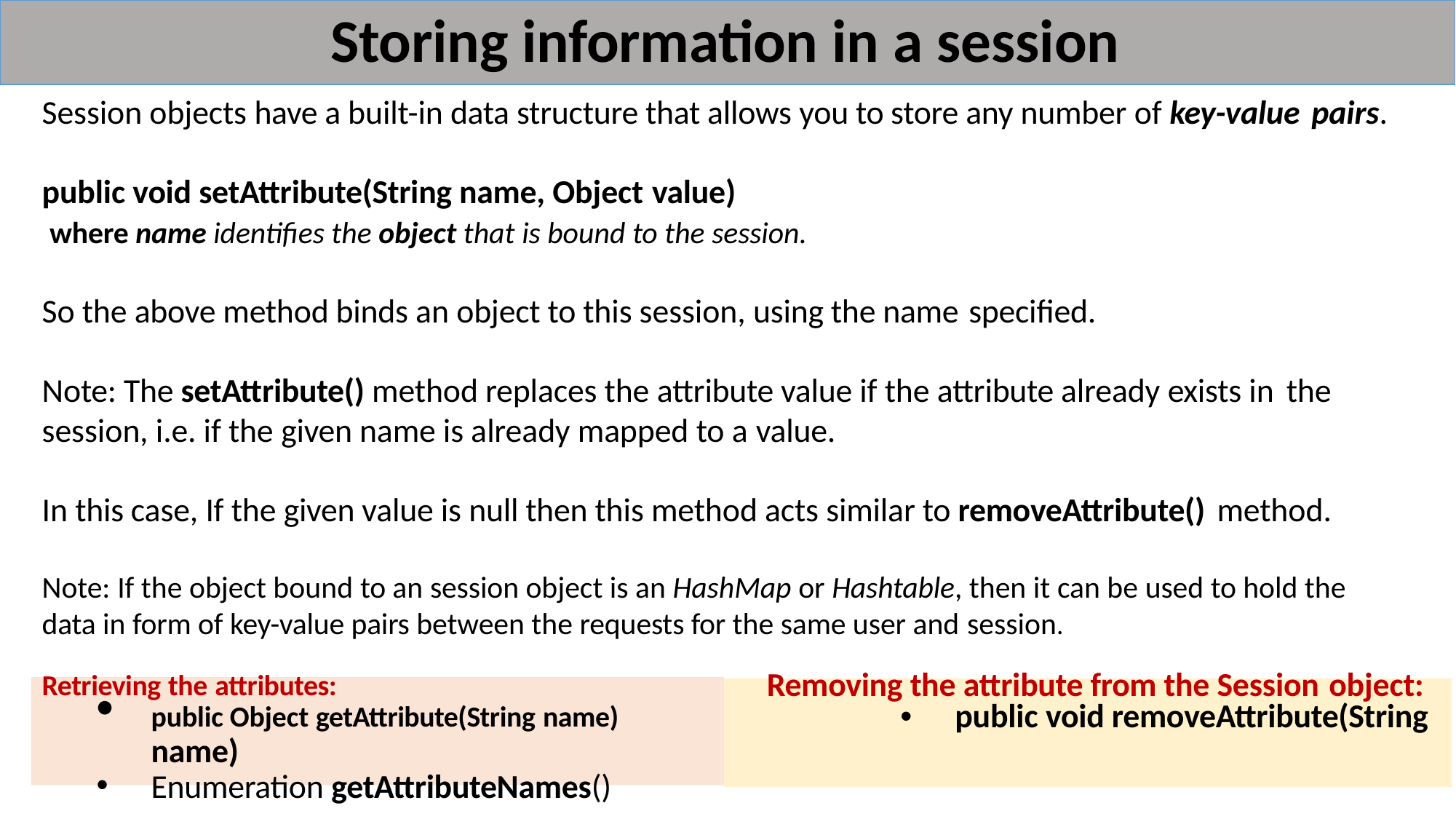

# Storing information in a session
Session objects have a built-in data structure that allows you to store any number of key-value pairs.

public void setAttribute(String name, Object value)
where name identifies the object that is bound to the session.

So the above method binds an object to this session, using the name specified.

Note: The setAttribute() method replaces the attribute value if the attribute already exists in the
session, i.e. if the given name is already mapped to a value.

In this case, If the given value is null then this method acts similar to removeAttribute() method.

Note: If the object bound to an session object is an HashMap or Hashtable, then it can be used to hold the
data in form of key-value pairs between the requests for the same user and session.

Retrieving the attributes:	Removing the attribute from the Session object:
public Object getAttribute(String name)	•	public void removeAttribute(String name)
Enumeration getAttributeNames()